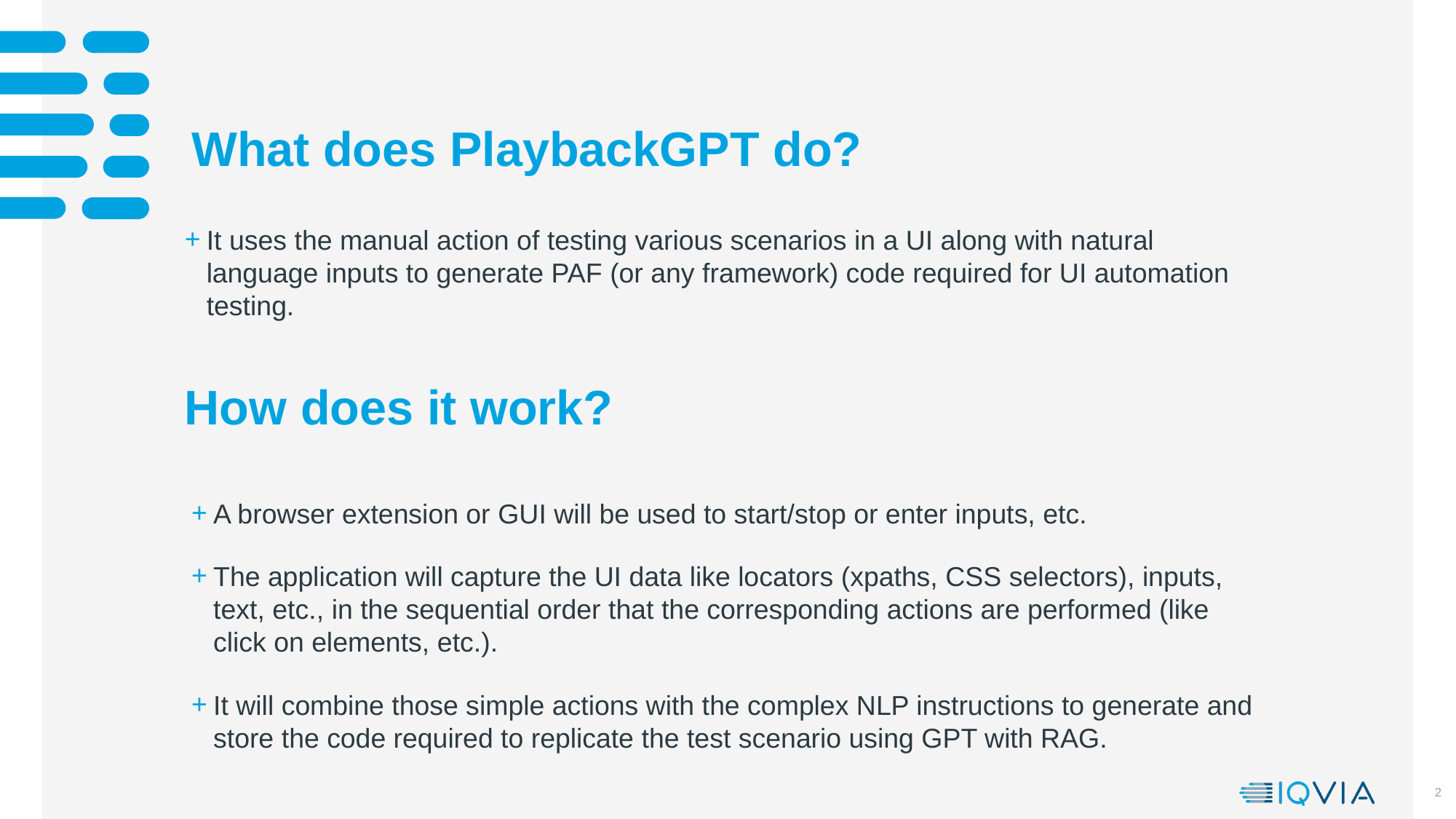

What does PlaybackGPT do?
It uses the manual action of testing various scenarios in a UI along with natural language inputs to generate PAF (or any framework) code required for UI automation testing.
# How does it work?
A browser extension or GUI will be used to start/stop or enter inputs, etc.
The application will capture the UI data like locators (xpaths, CSS selectors), inputs, text, etc., in the sequential order that the corresponding actions are performed (like click on elements, etc.).
It will combine those simple actions with the complex NLP instructions to generate and store the code required to replicate the test scenario using GPT with RAG.